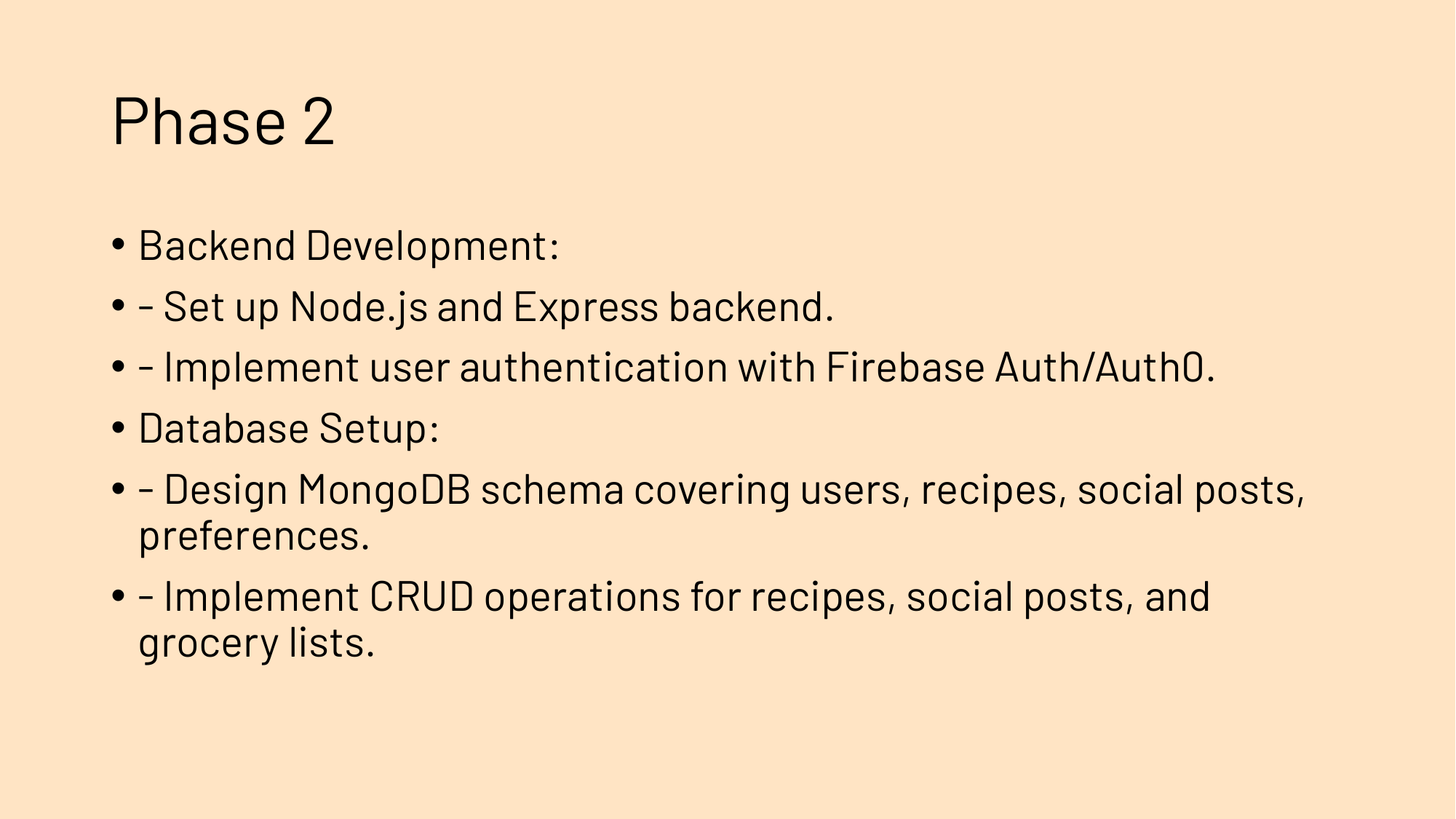

# Phase 2
Backend Development:
- Set up Node.js and Express backend.
- Implement user authentication with Firebase Auth/Auth0.
Database Setup:
- Design MongoDB schema covering users, recipes, social posts, preferences.
- Implement CRUD operations for recipes, social posts, and grocery lists.